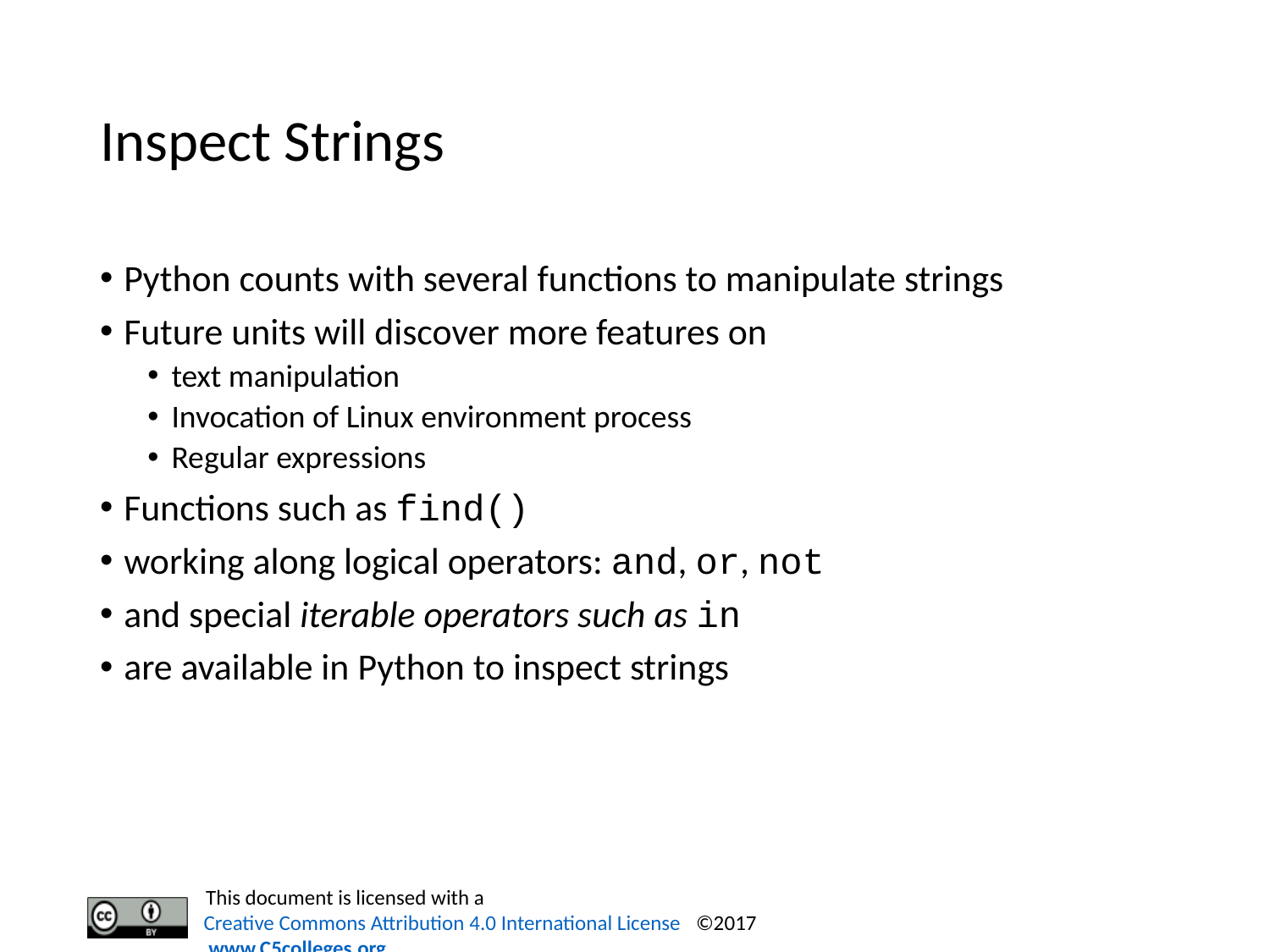

# Inspect Strings
Python counts with several functions to manipulate strings
Future units will discover more features on
text manipulation
Invocation of Linux environment process
Regular expressions
Functions such as find()
working along logical operators: and, or, not
and special iterable operators such as in
are available in Python to inspect strings